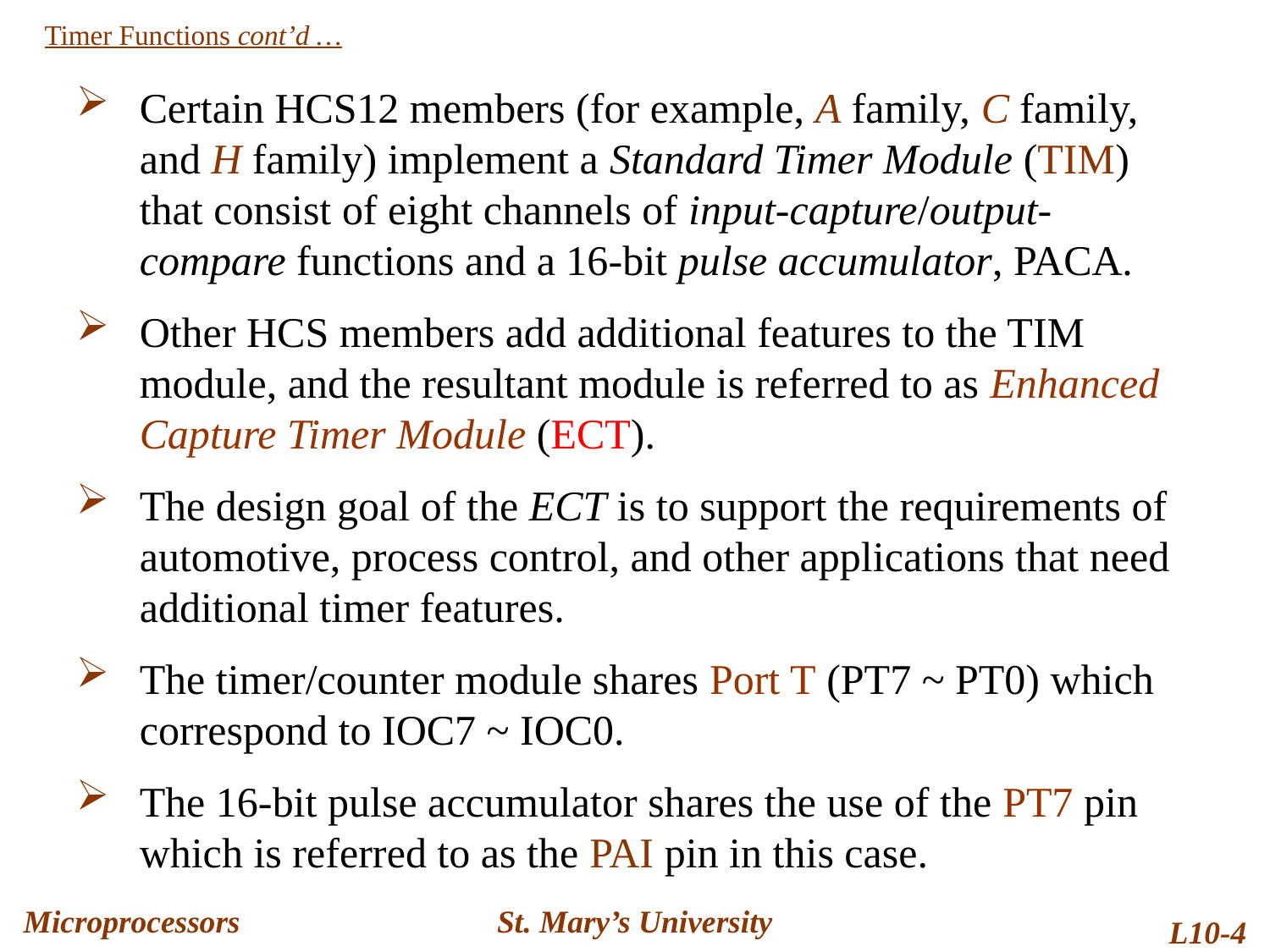

Timer Functions cont’d …
Certain HCS12 members (for example, A family, C family, and H family) implement a Standard Timer Module (TIM) that consist of eight channels of input-capture/output-compare functions and a 16-bit pulse accumulator, PACA.
Other HCS members add additional features to the TIM module, and the resultant module is referred to as Enhanced Capture Timer Module (ECT).
The design goal of the ECT is to support the requirements of automotive, process control, and other applications that need additional timer features.
The timer/counter module shares Port T (PT7 ~ PT0) which correspond to IOC7 ~ IOC0.
The 16-bit pulse accumulator shares the use of the PT7 pin which is referred to as the PAI pin in this case.
Microprocessors
St. Mary’s University
L10-4